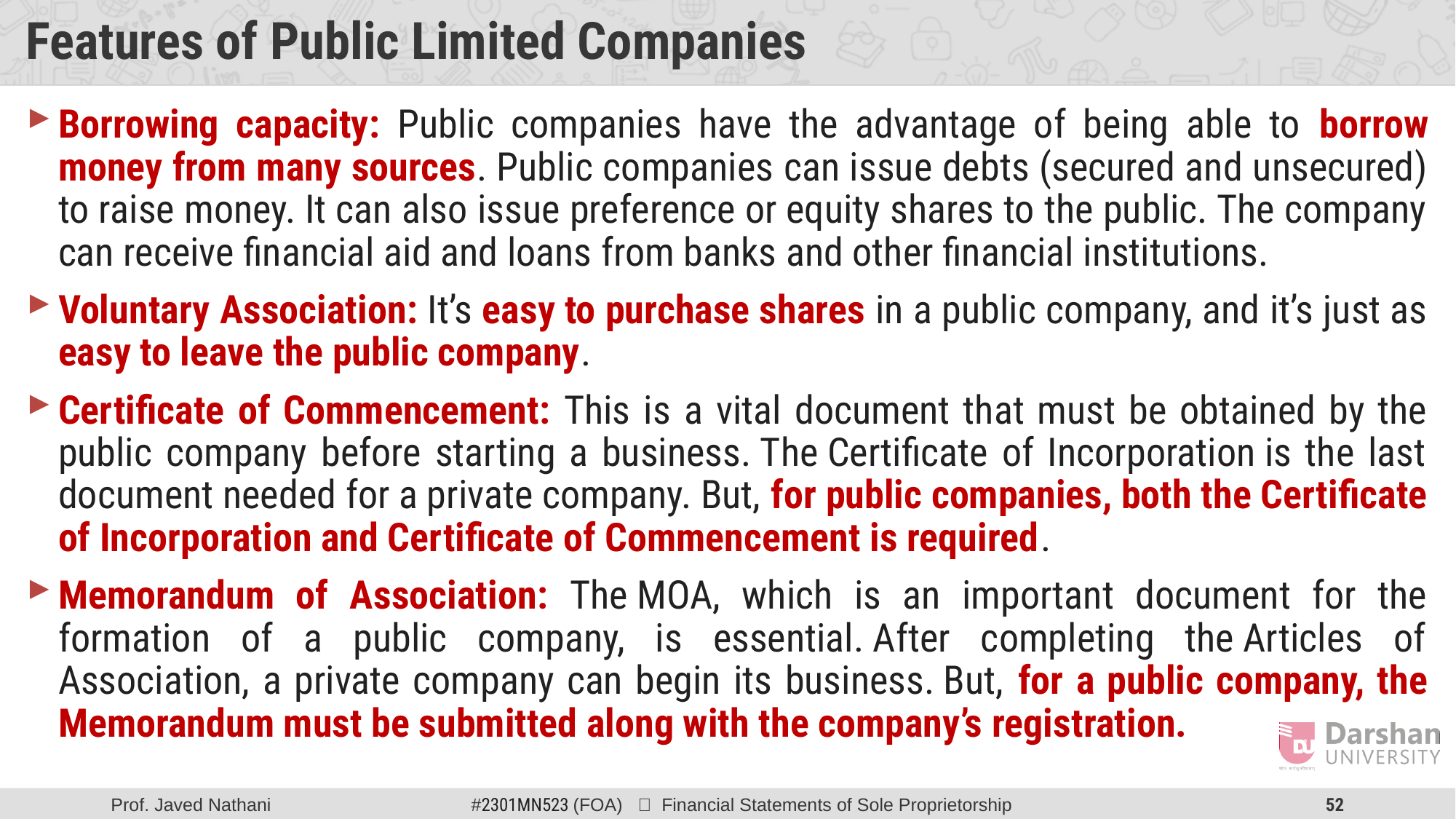

# Features of Public Limited Companies
Borrowing capacity: Public companies have the advantage of being able to borrow money from many sources. Public companies can issue debts (secured and unsecured) to raise money. It can also issue preference or equity shares to the public. The company can receive financial aid and loans from banks and other financial institutions.
Voluntary Association: It’s easy to purchase shares in a public company, and it’s just as easy to leave the public company.
Certificate of Commencement: This is a vital document that must be obtained by the public company before starting a business. The Certificate of Incorporation is the last document needed for a private company. But, for public companies, both the Certificate of Incorporation and Certificate of Commencement is required.
Memorandum of Association: The MOA, which is an important document for the formation of a public company, is essential. After completing the Articles of Association, a private company can begin its business. But, for a public company, the Memorandum must be submitted along with the company’s registration.